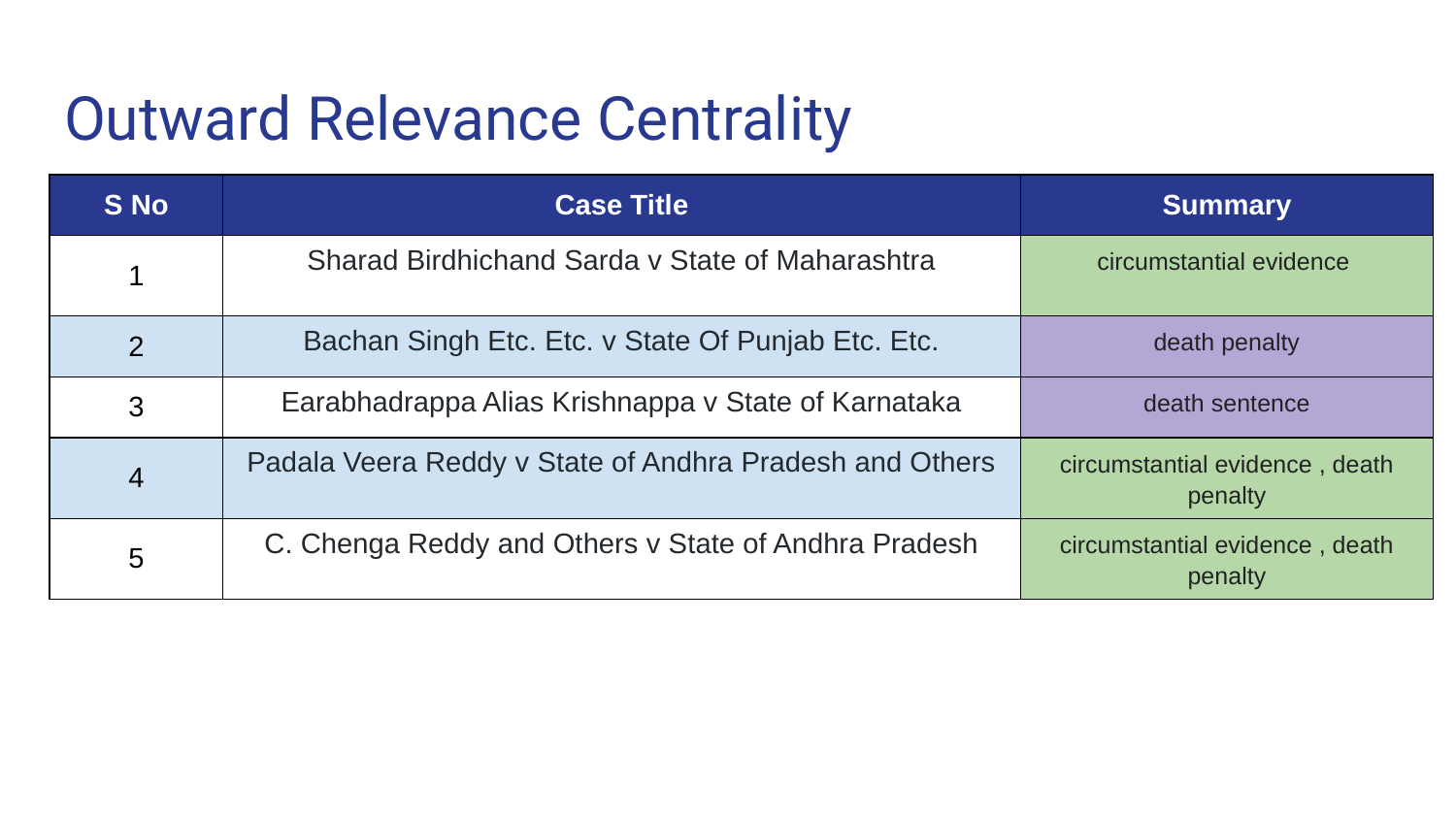

# Outward Relevance Centrality
| S No | Case Title | Summary |
| --- | --- | --- |
| 1 | Sharad Birdhichand Sarda v State of Maharashtra | circumstantial evidence |
| 2 | Bachan Singh Etc. Etc. v State Of Punjab Etc. Etc. | death penalty |
| 3 | Earabhadrappa Alias Krishnappa v State of Karnataka | death sentence |
| 4 | Padala Veera Reddy v State of Andhra Pradesh and Others | circumstantial evidence , death penalty |
| 5 | C. Chenga Reddy and Others v State of Andhra Pradesh | circumstantial evidence , death penalty |